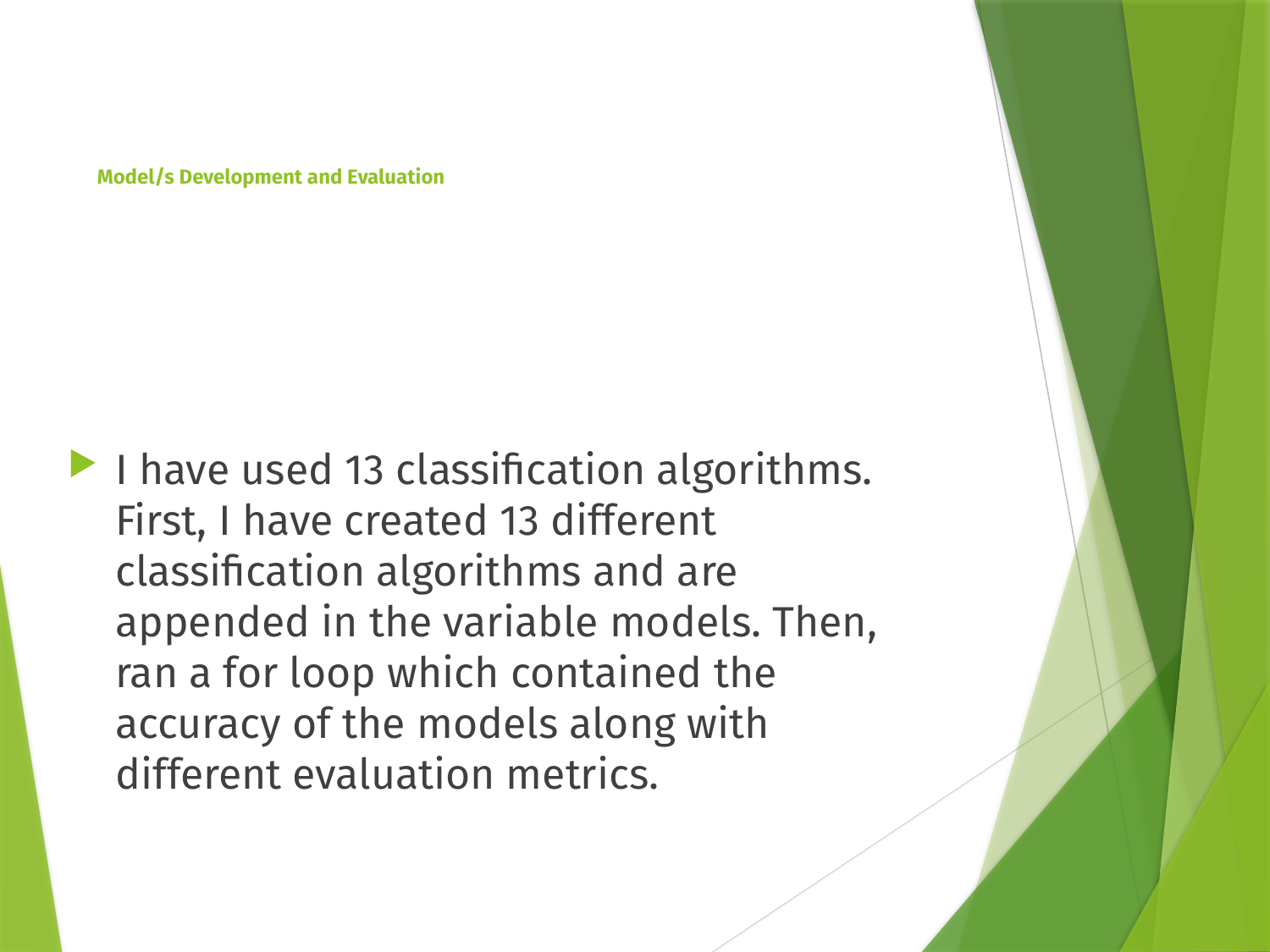

# Model/s Development and Evaluation
I have used 13 classification algorithms. First, I have created 13 different classification algorithms and are appended in the variable models. Then, ran a for loop which contained the accuracy of the models along with different evaluation metrics.